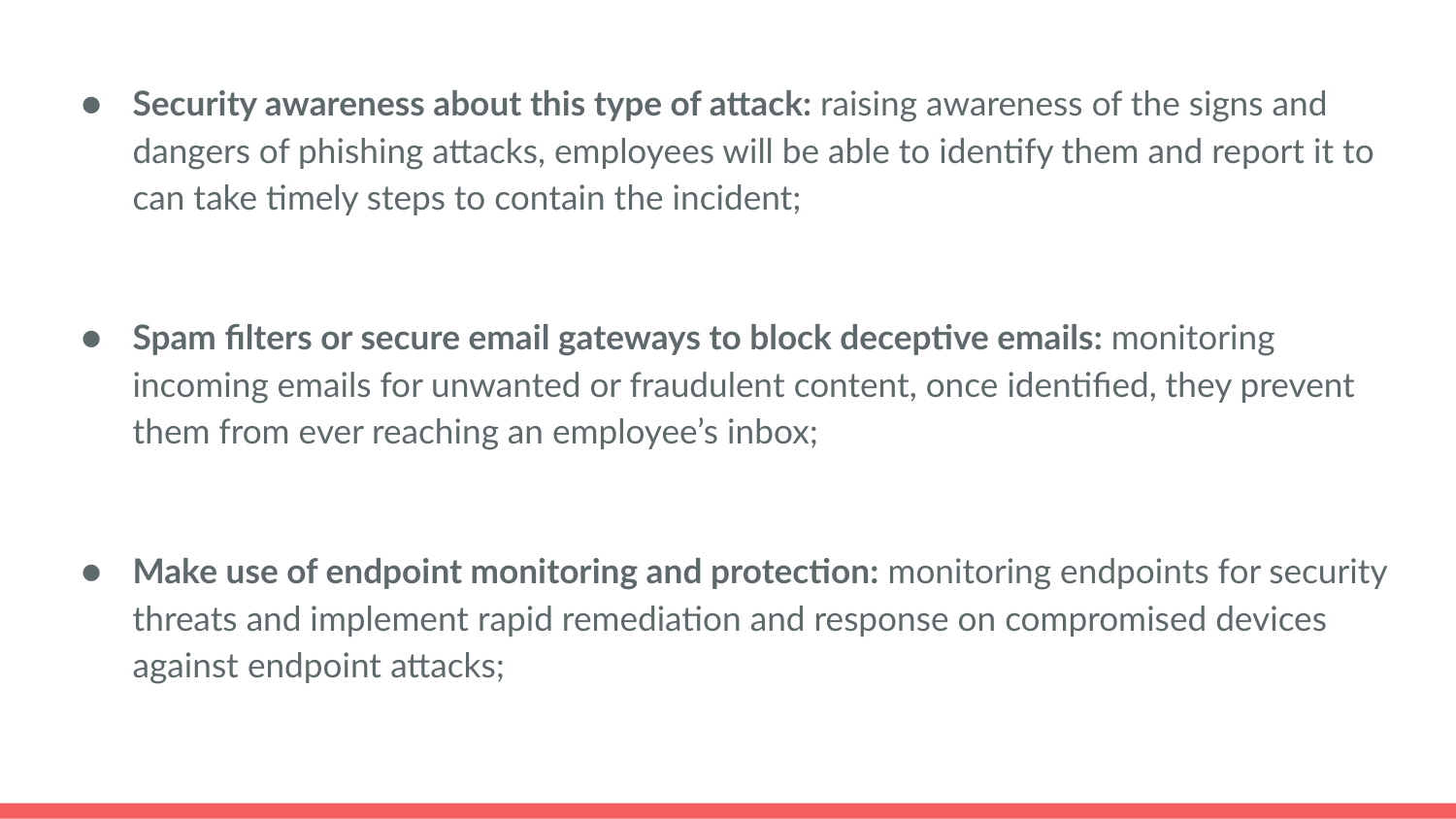

Security awareness about this type of attack: raising awareness of the signs and dangers of phishing attacks, employees will be able to identify them and report it to  can take timely steps to contain the incident;

Spam filters or secure email gateways to block deceptive emails: monitoring incoming emails for unwanted or fraudulent content, once identified, they prevent them from ever reaching an employee’s inbox;

Make use of endpoint monitoring and protection: monitoring endpoints for security threats and implement rapid remediation and response on compromised devices against endpoint attacks;